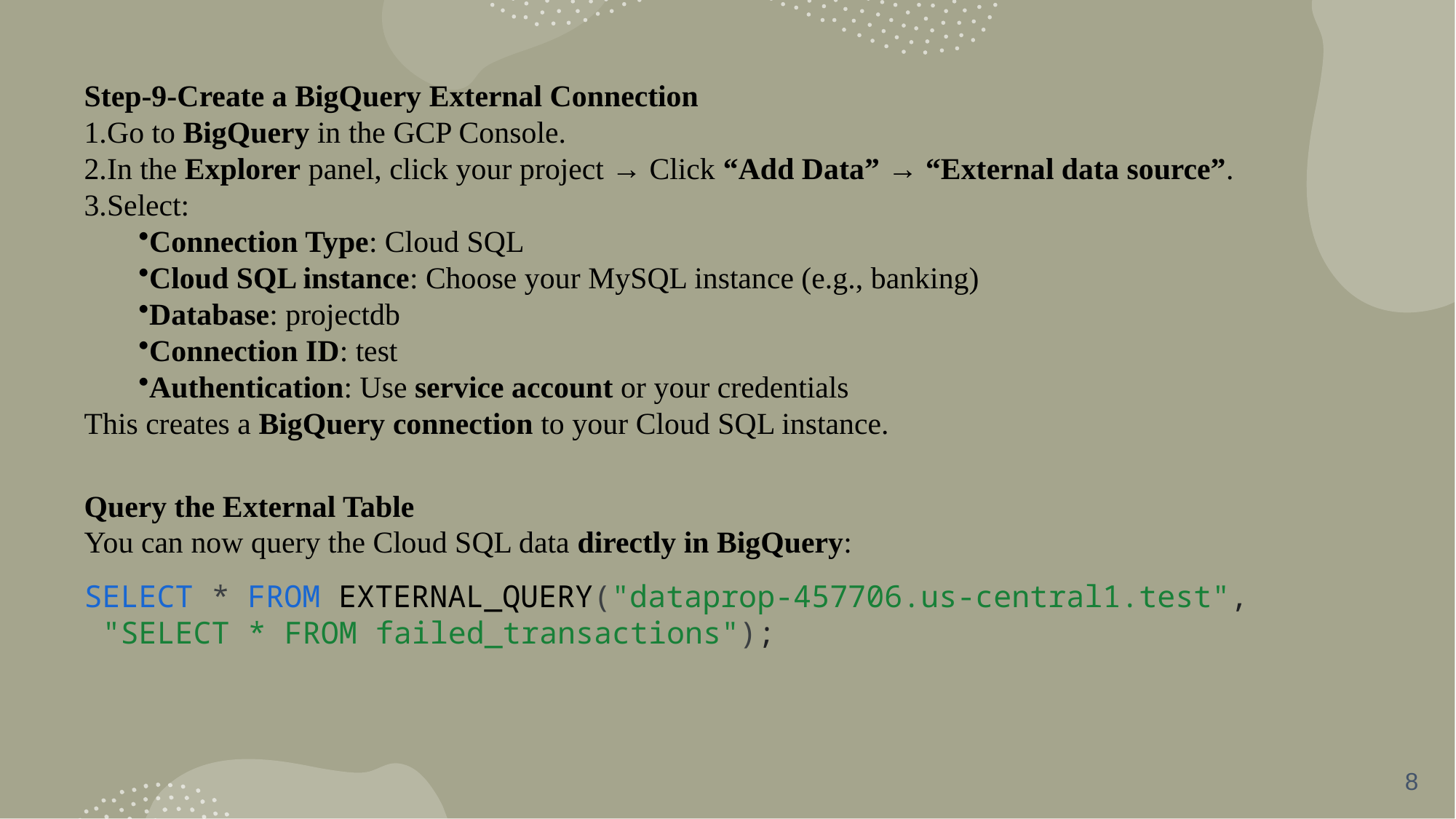

Step-9-Create a BigQuery External Connection
Go to BigQuery in the GCP Console.
In the Explorer panel, click your project → Click “Add Data” → “External data source”.
Select:
Connection Type: Cloud SQL
Cloud SQL instance: Choose your MySQL instance (e.g., banking)
Database: projectdb
Connection ID: test
Authentication: Use service account or your credentials
This creates a BigQuery connection to your Cloud SQL instance.

Query the External Table
You can now query the Cloud SQL data directly in BigQuery:

SELECT * FROM EXTERNAL_QUERY("dataprop-457706.us-central1.test",

 "SELECT * FROM failed_transactions");

8